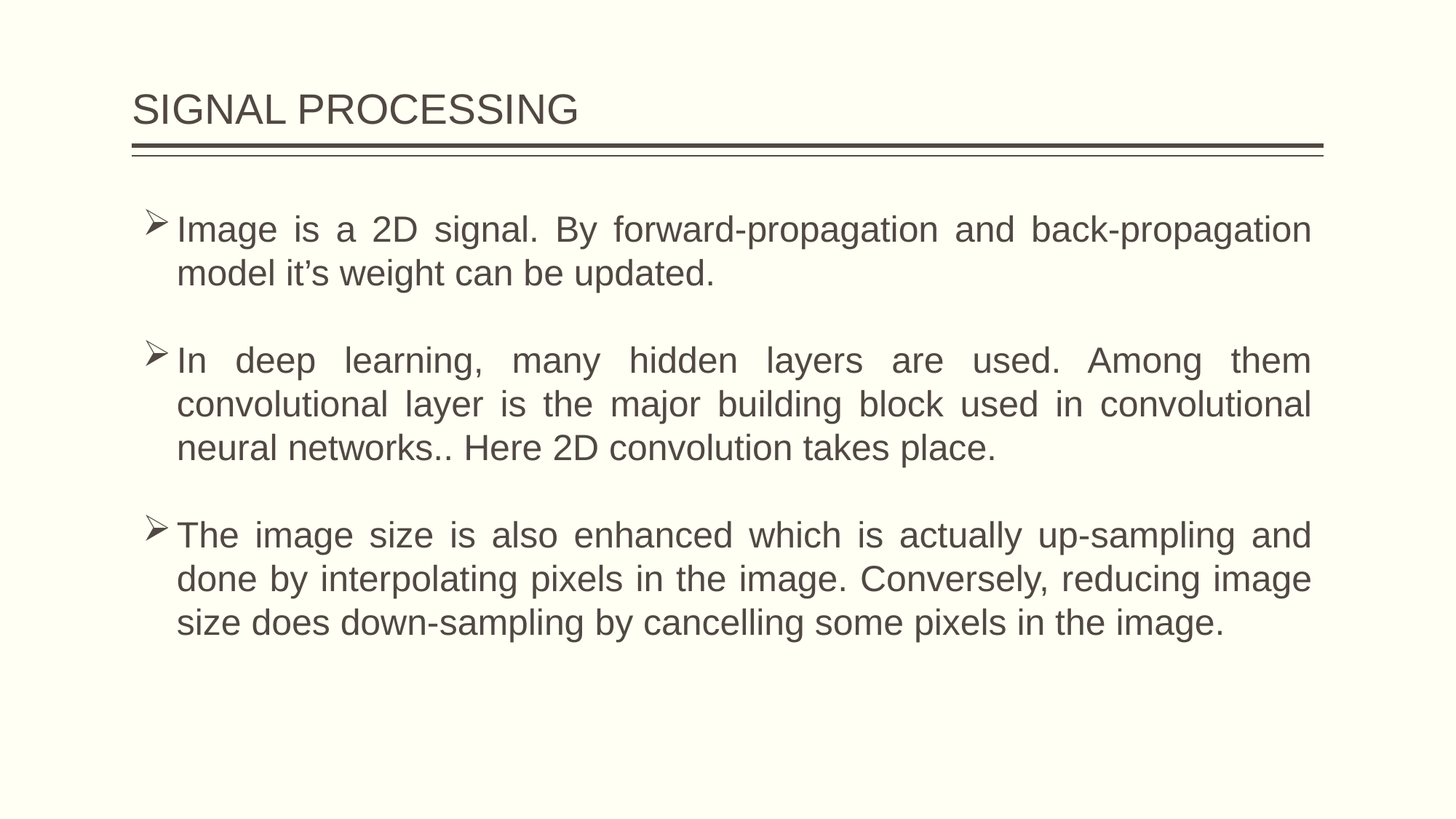

# SIGNAL PROCESSING
Image is a 2D signal. By forward-propagation and back-propagation model it’s weight can be updated.

In deep learning, many hidden layers are used. Among them convolutional layer is the major building block used in convolutional neural networks.. Here 2D convolution takes place.

The image size is also enhanced which is actually up-sampling and done by interpolating pixels in the image. Conversely, reducing image size does down-sampling by cancelling some pixels in the image.